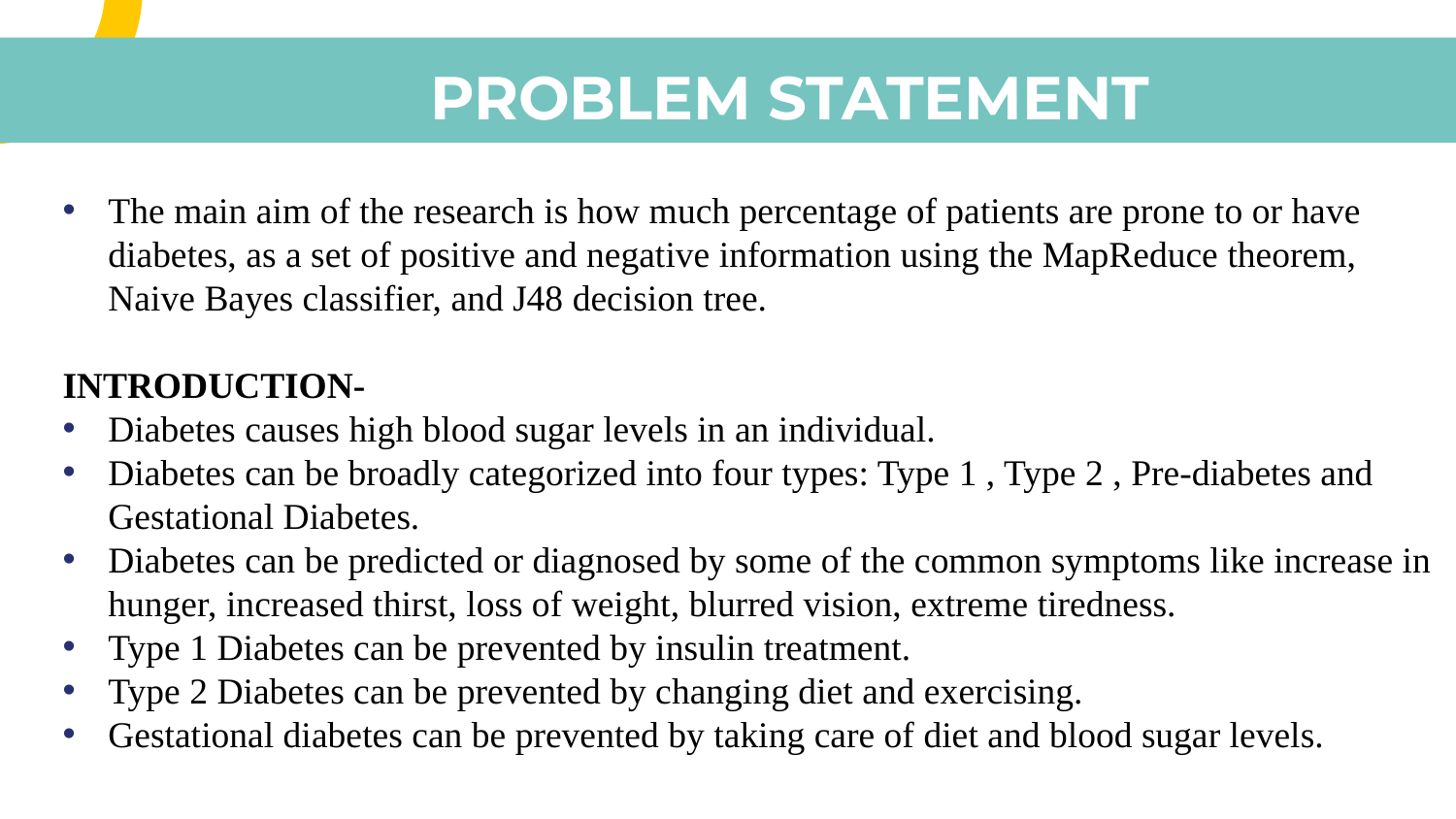

# PROBLEM STATEMENT
The main aim of the research is how much percentage of patients are prone to or have diabetes, as a set of positive and negative information using the MapReduce theorem, Naive Bayes classifier, and J48 decision tree.

INTRODUCTION-
Diabetes causes high blood sugar levels in an individual.
Diabetes can be broadly categorized into four types: Type 1 , Type 2 , Pre-diabetes and Gestational Diabetes.
Diabetes can be predicted or diagnosed by some of the common symptoms like increase in hunger, increased thirst, loss of weight, blurred vision, extreme tiredness.
Type 1 Diabetes can be prevented by insulin treatment.
Type 2 Diabetes can be prevented by changing diet and exercising.
Gestational diabetes can be prevented by taking care of diet and blood sugar levels.